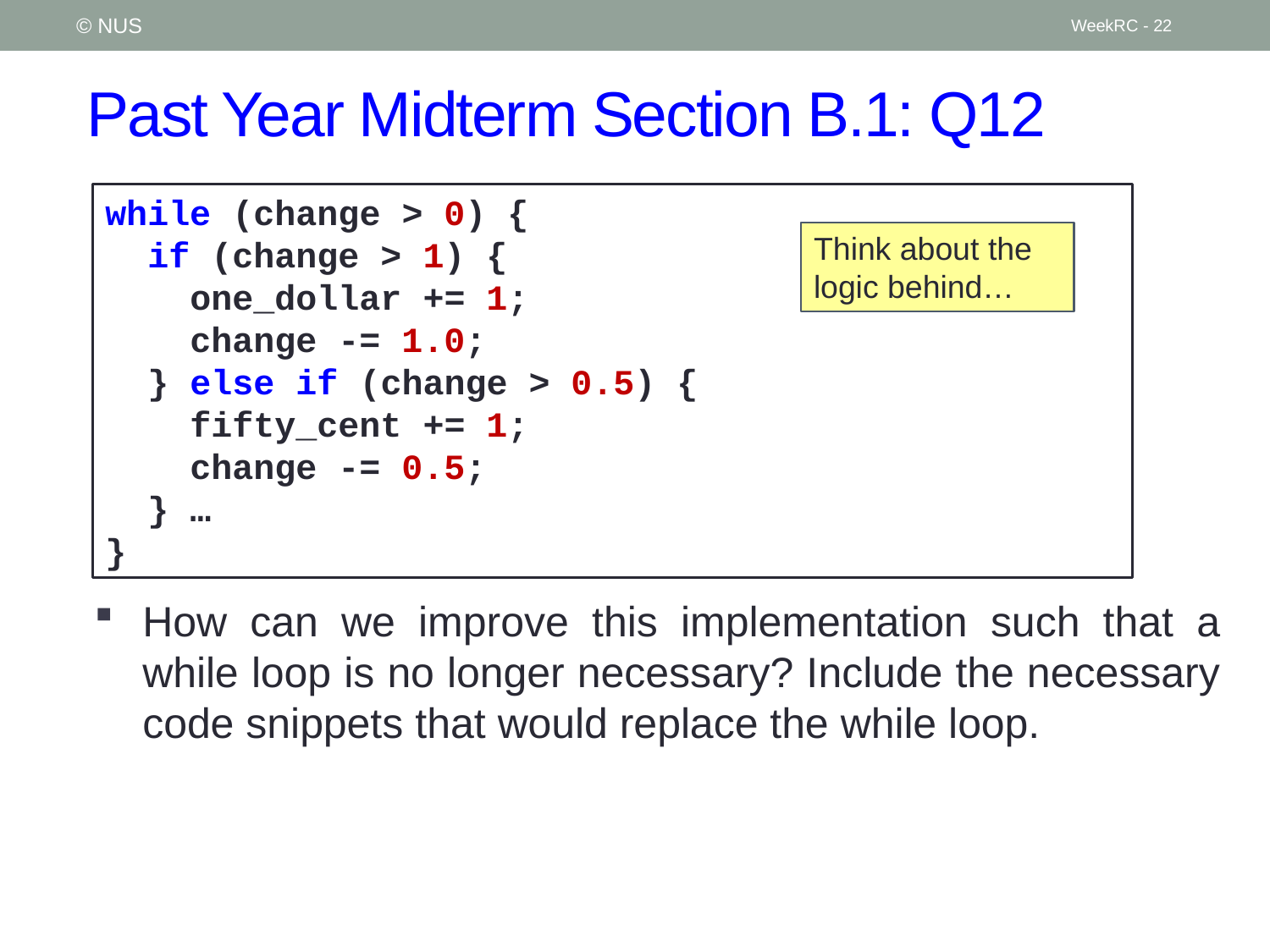

© NUS
WeekRC - 22
# Past Year Midterm Section B.1: Q12

How can we improve this implementation such that a while loop is no longer necessary? Include the necessary code snippets that would replace the while loop.

while (change > 0) {
  if (change > 1) {
    one_dollar += 1;
    change -= 1.0;
  } else if (change > 0.5) {
    fifty_cent += 1;
    change -= 0.5;
  } …
}
Think about the logic behind…